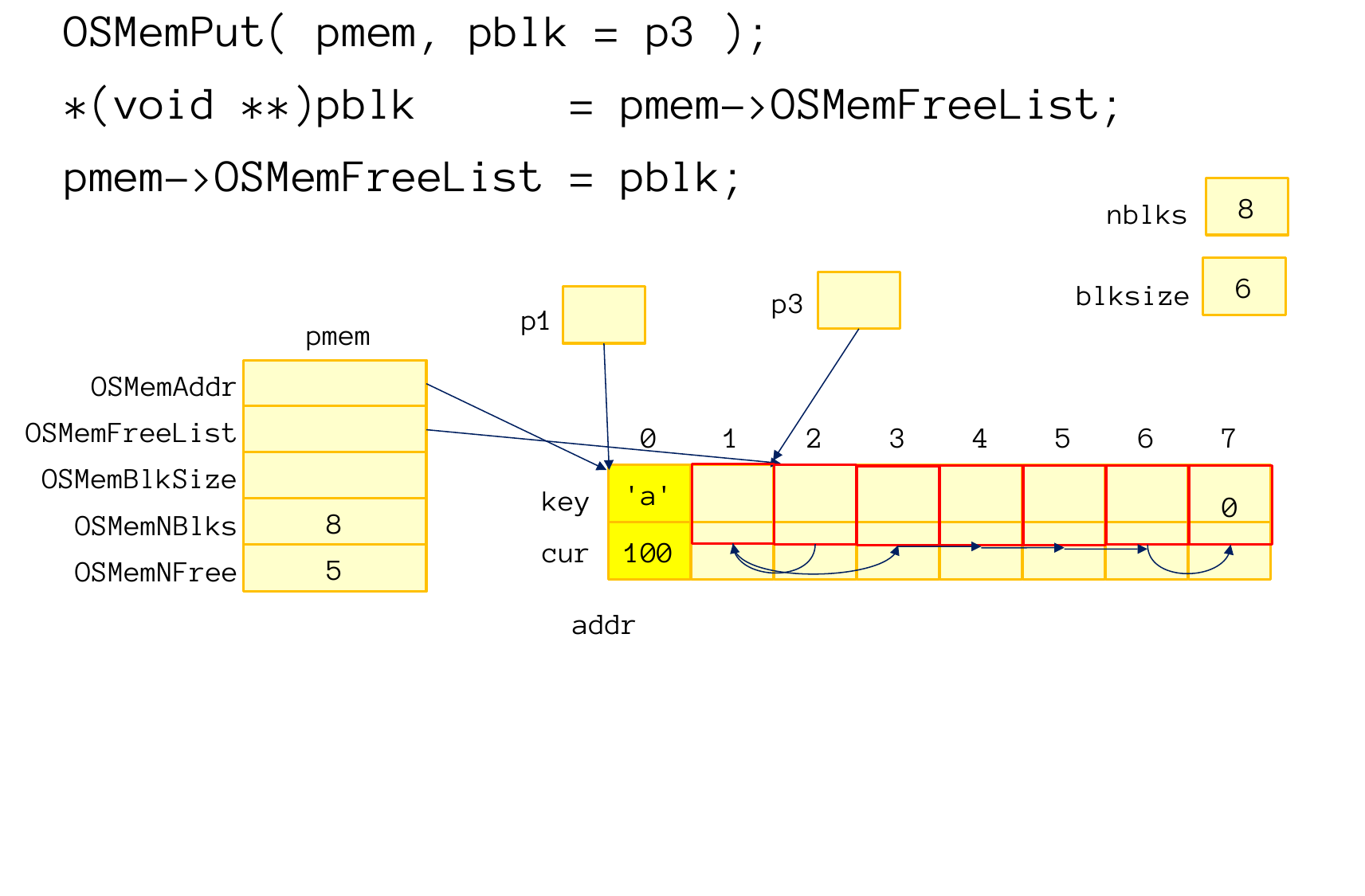

OSMemPut( pmem, pblk = p3 );
*(void **)pblk      = pmem->OSMemFreeList;
pmem->OSMemFreeList = pblk;
nblks
8
6
blksize
p3

p1

pmem
OSMemAddr

OSMemFreeList

0
1
2
3
4
5
6
7
OSMemBlkSize

key

'a'

0

OSMemNBlks
8
cur
100

OSMemNFree
5
addr